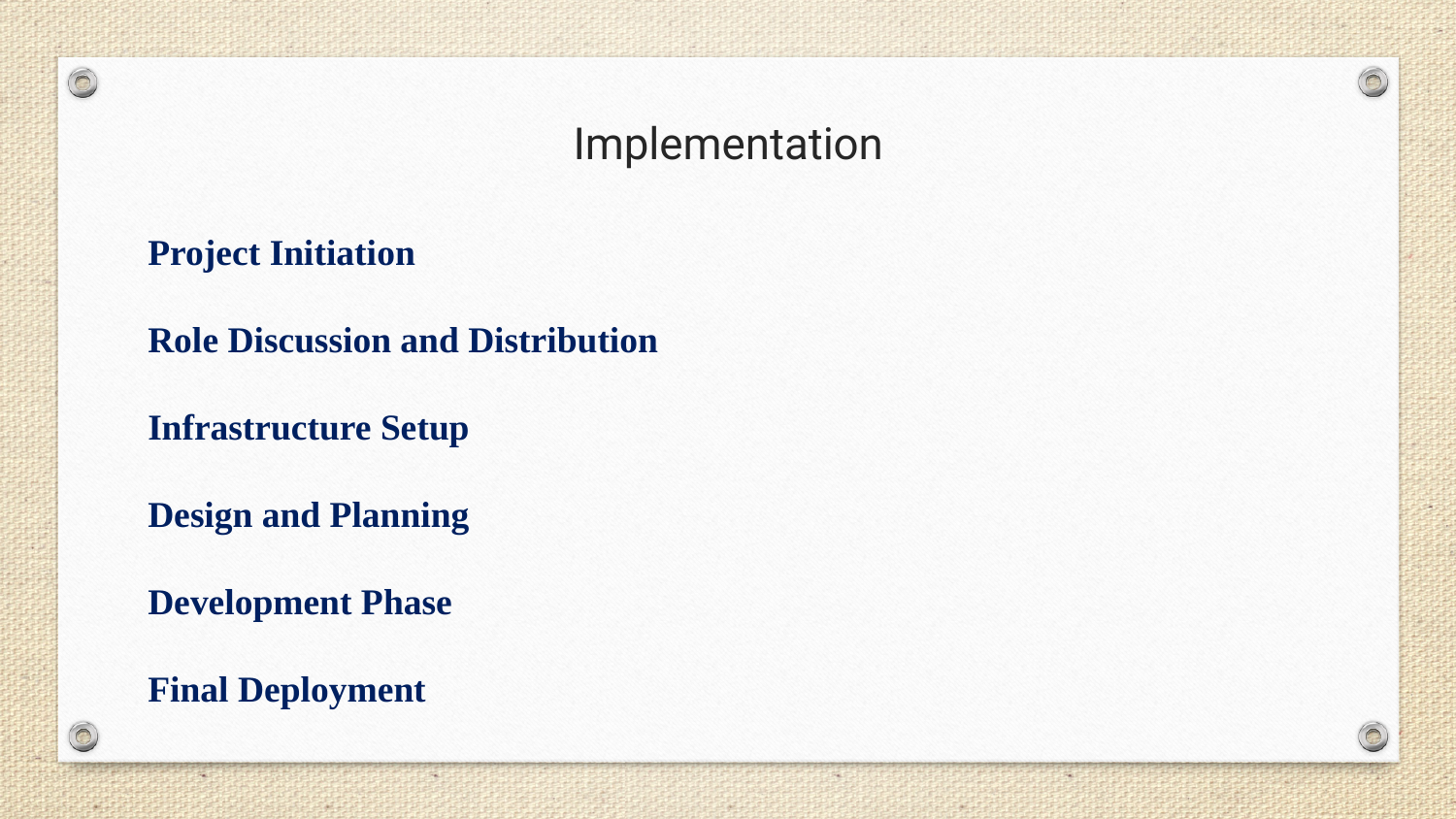

# Implementation

Project Initiation

Role Discussion and Distribution

Infrastructure Setup

Design and Planning

Development Phase

Final Deployment